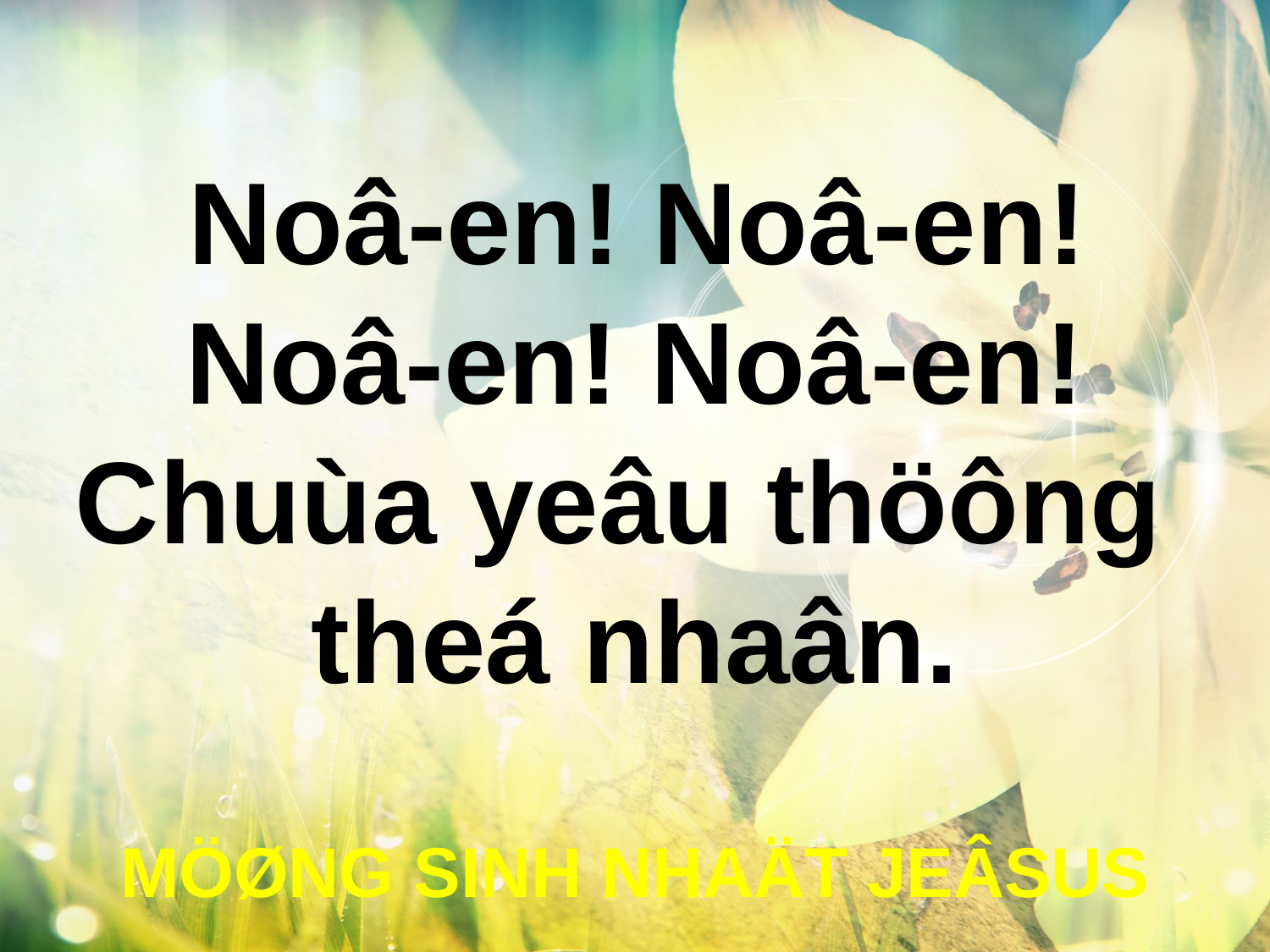

Noâ-en! Noâ-en!
Noâ-en! Noâ-en!
Chuùa yeâu thöông
theá nhaân.
MÖØNG SINH NHAÄT JEÂSUS